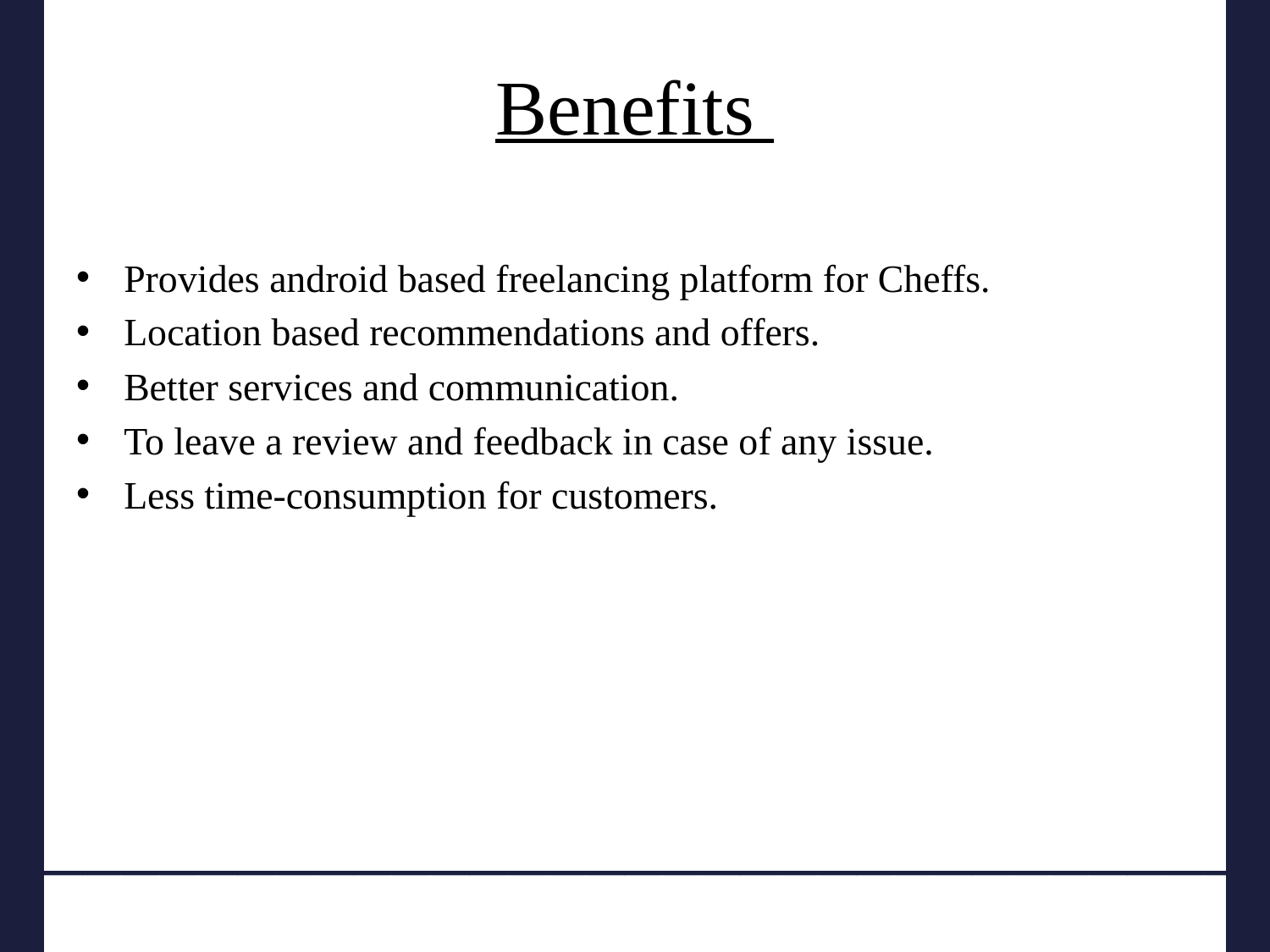

# Benefits
Provides android based freelancing platform for Cheffs.
Location based recommendations and offers.
Better services and communication.
To leave a review and feedback in case of any issue.
Less time-consumption for customers.

_______________________________
11